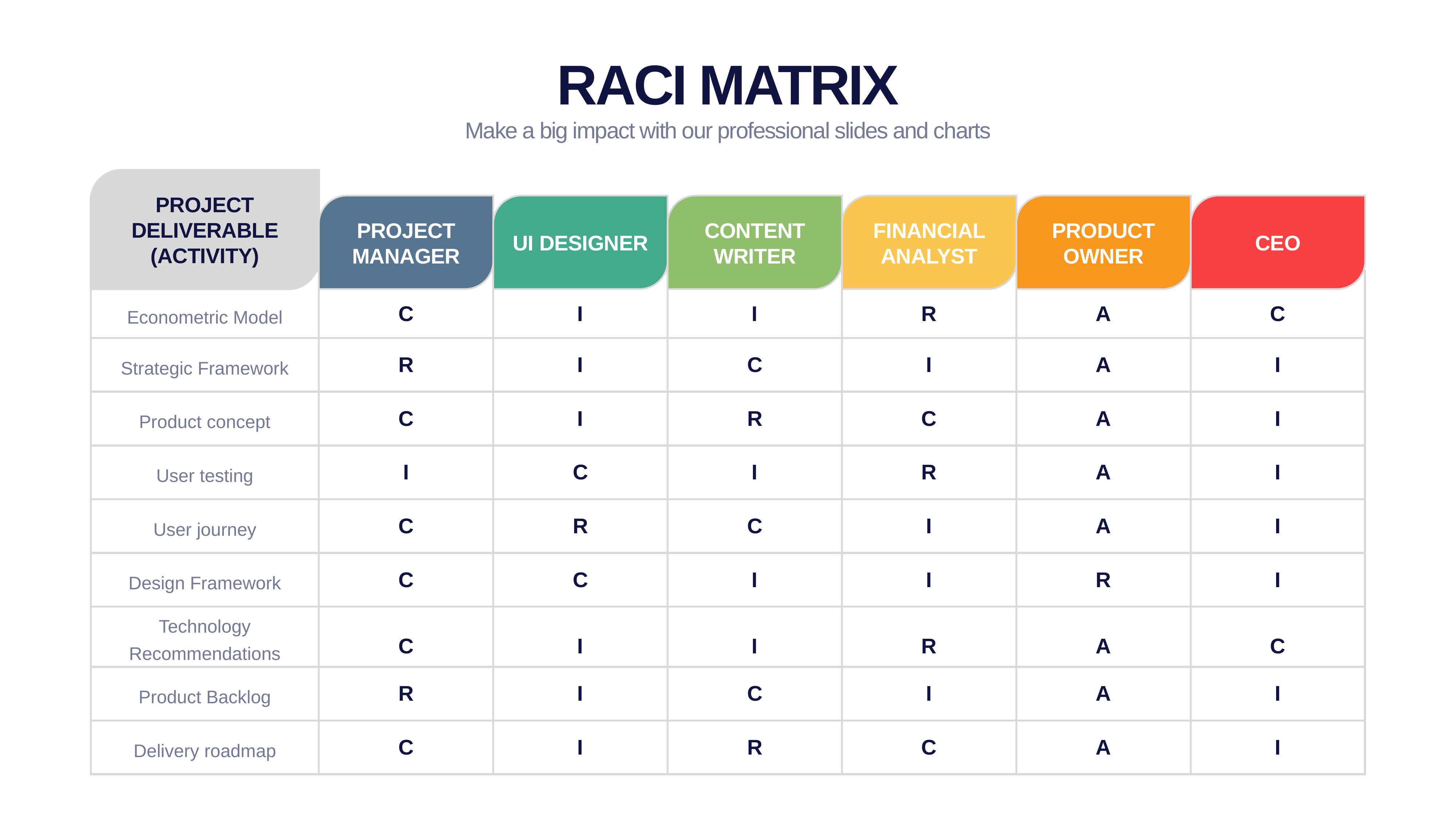

RACI MATRIX
Make a big impact with our professional slides and charts

PROJECT DELIVERABLE (ACTIVITY)

PROJECT MANAGER
CONTENT WRITER
FINANCIAL ANALYST
PRODUCT OWNER
UI DESIGNER
CEO
| Econometric Model | C | I | I | R | A | C |
| --- | --- | --- | --- | --- | --- | --- |
| Strategic Framework | R | I | C | I | A | I |
| Product concept | C | I | R | C | A | I |
| User testing | I | C | I | R | A | I |
| User journey | C | R | C | I | A | I |
| Design Framework | C | C | I | I | R | I |
| Technology Recommendations | C | I | I | R | A | C |
| Product Backlog | R | I | C | I | A | I |
| Delivery roadmap | C | I | R | C | A | I |